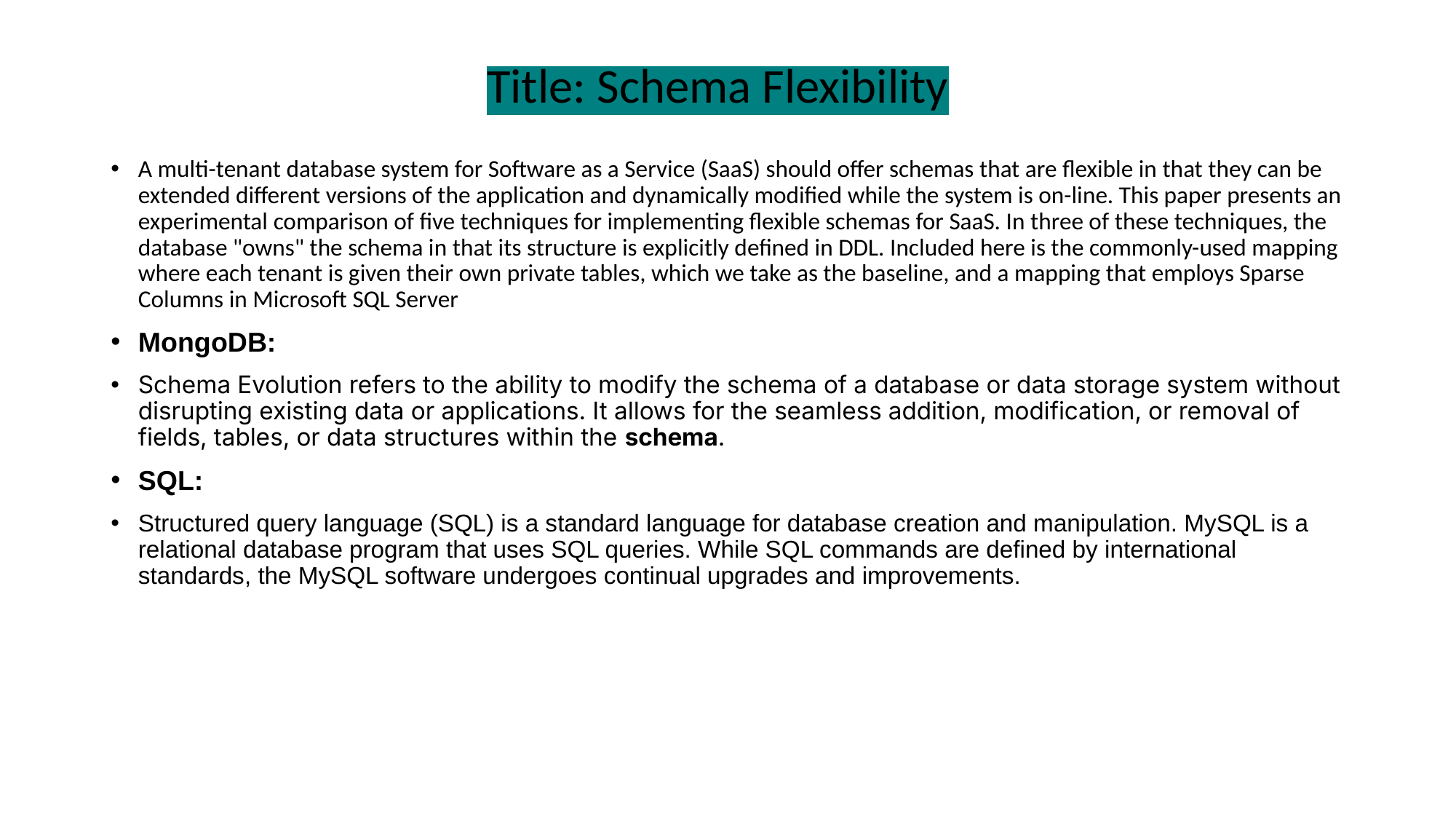

# Title: Schema Flexibility
A multi-tenant database system for Software as a Service (SaaS) should offer schemas that are flexible in that they can be extended different versions of the application and dynamically modified while the system is on-line. This paper presents an experimental comparison of five techniques for implementing flexible schemas for SaaS. In three of these techniques, the database "owns" the schema in that its structure is explicitly defined in DDL. Included here is the commonly-used mapping where each tenant is given their own private tables, which we take as the baseline, and a mapping that employs Sparse Columns in Microsoft SQL Server
MongoDB:
Schema Evolution refers to the ability to modify the schema of a database or data storage system without disrupting existing data or applications. It allows for the seamless addition, modification, or removal of fields, tables, or data structures within the schema.
SQL:
Structured query language (SQL) is a standard language for database creation and manipulation. MySQL is a relational database program that uses SQL queries. While SQL commands are defined by international standards, the MySQL software undergoes continual upgrades and improvements.